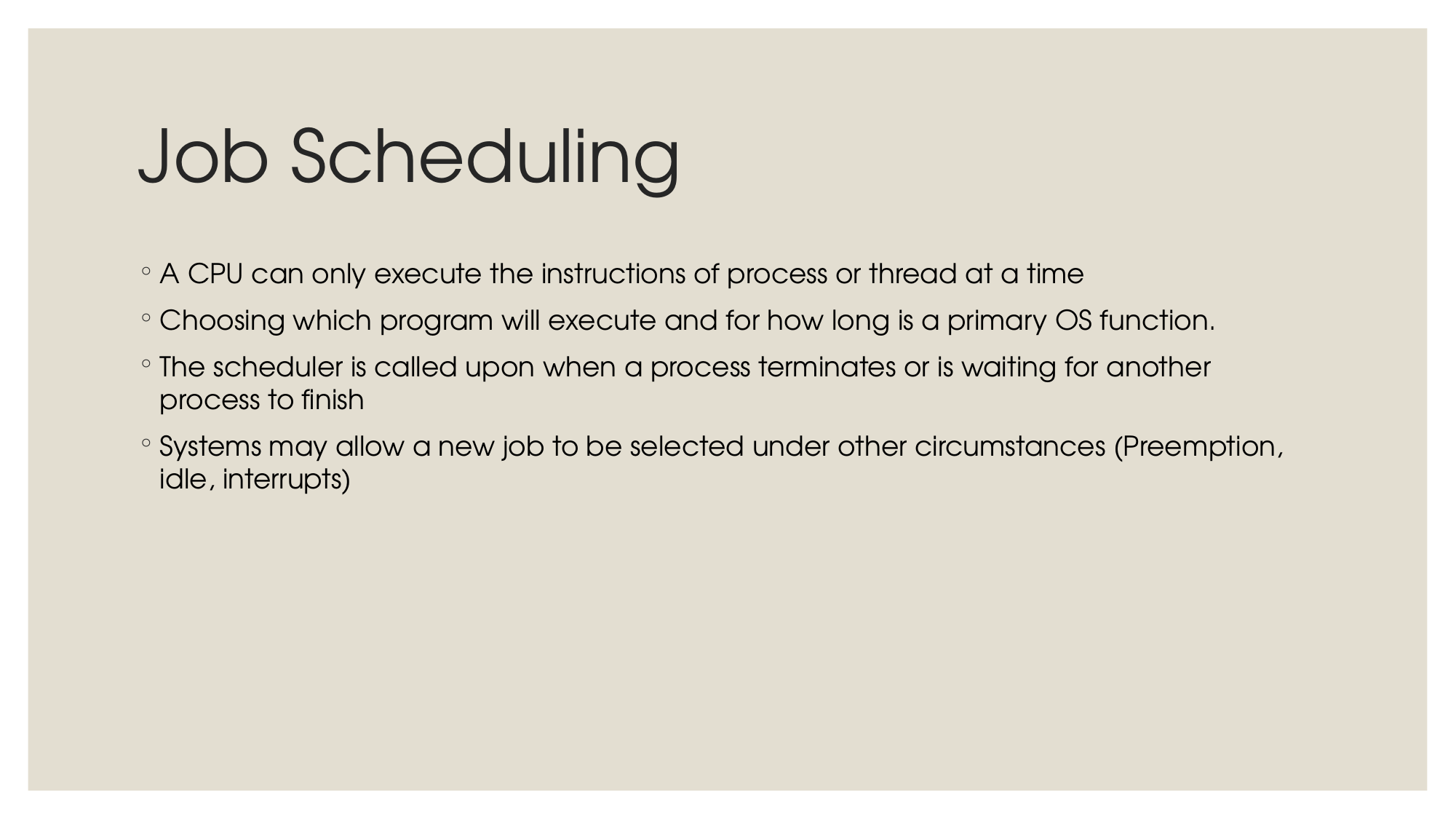

# Job Scheduling
A CPU can only execute the instructions of process or thread at a time
Choosing which program will execute and for how long is a primary OS function.
The scheduler is called upon when a process terminates or is waiting for another process to finish
Systems may allow a new job to be selected under other circumstances (Preemption, idle, interrupts)